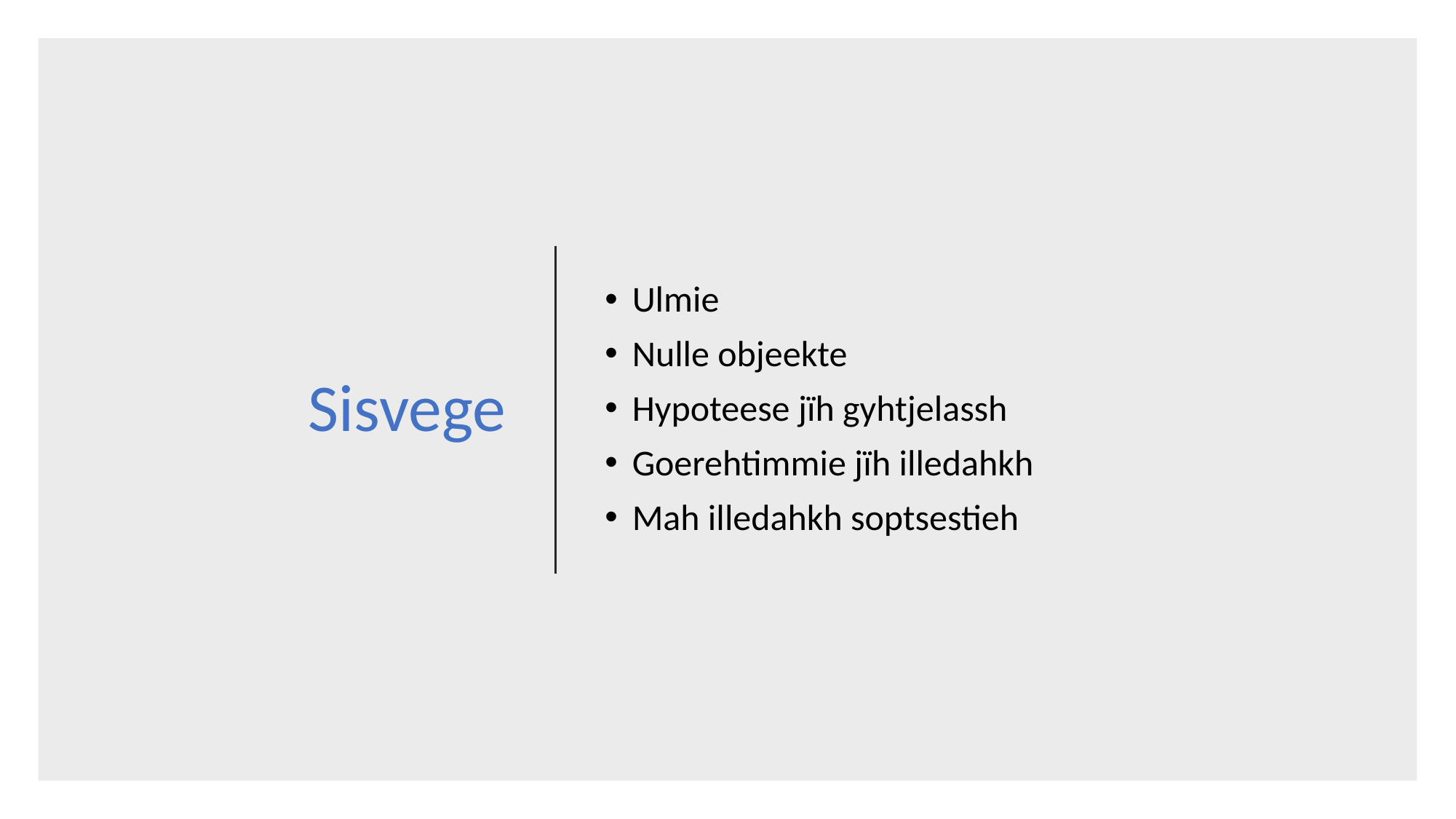

# Sisvege
Ulmie
Nulle objeekte
Hypoteese jïh gyhtjelassh
Goerehtimmie jïh illedahkh
Mah illedahkh soptsestieh